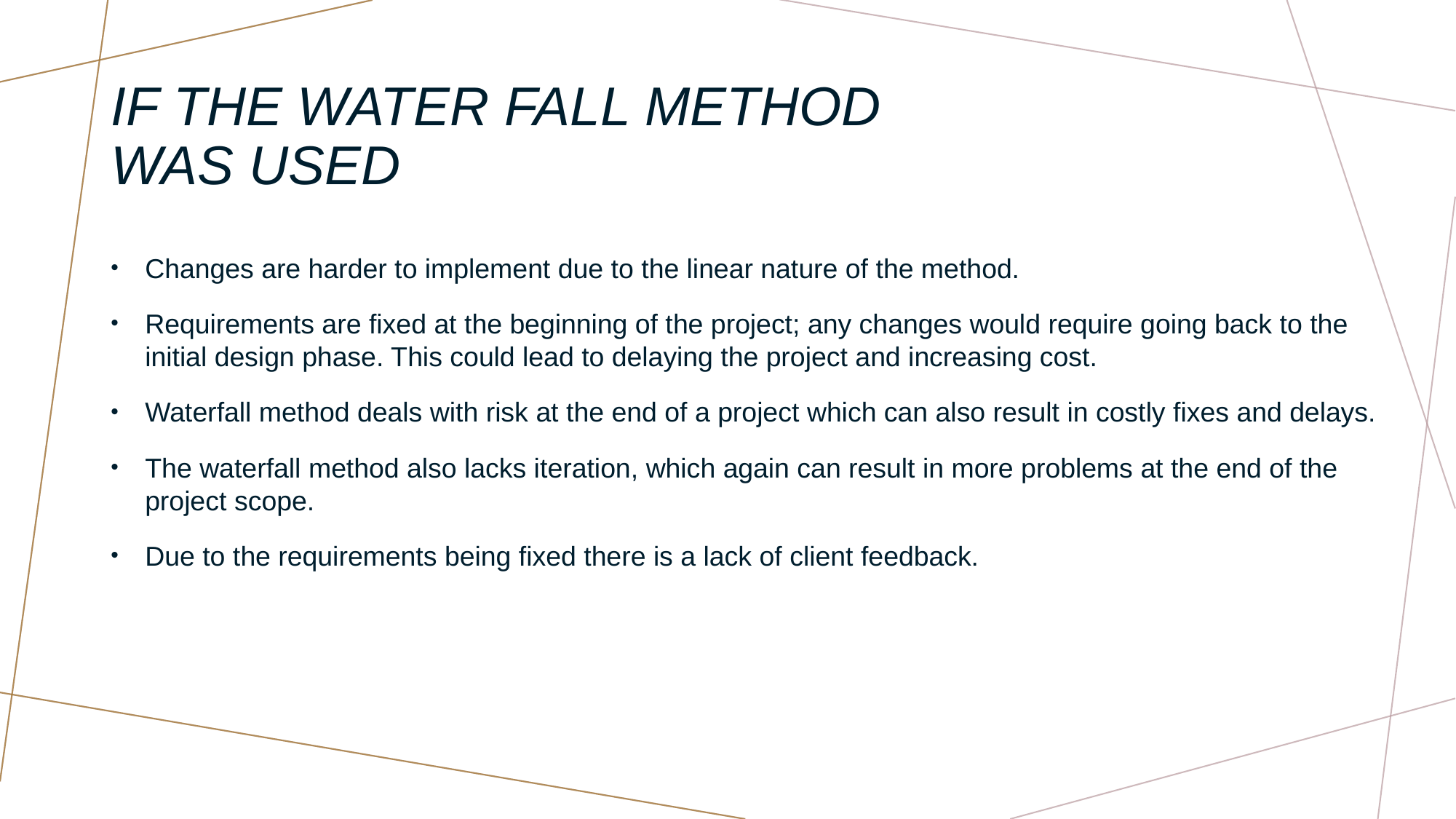

# If the water Fall Method was used
Changes are harder to implement due to the linear nature of the method.
Requirements are fixed at the beginning of the project; any changes would require going back to the initial design phase. This could lead to delaying the project and increasing cost.
Waterfall method deals with risk at the end of a project which can also result in costly fixes and delays.
The waterfall method also lacks iteration, which again can result in more problems at the end of the project scope.
Due to the requirements being fixed there is a lack of client feedback.